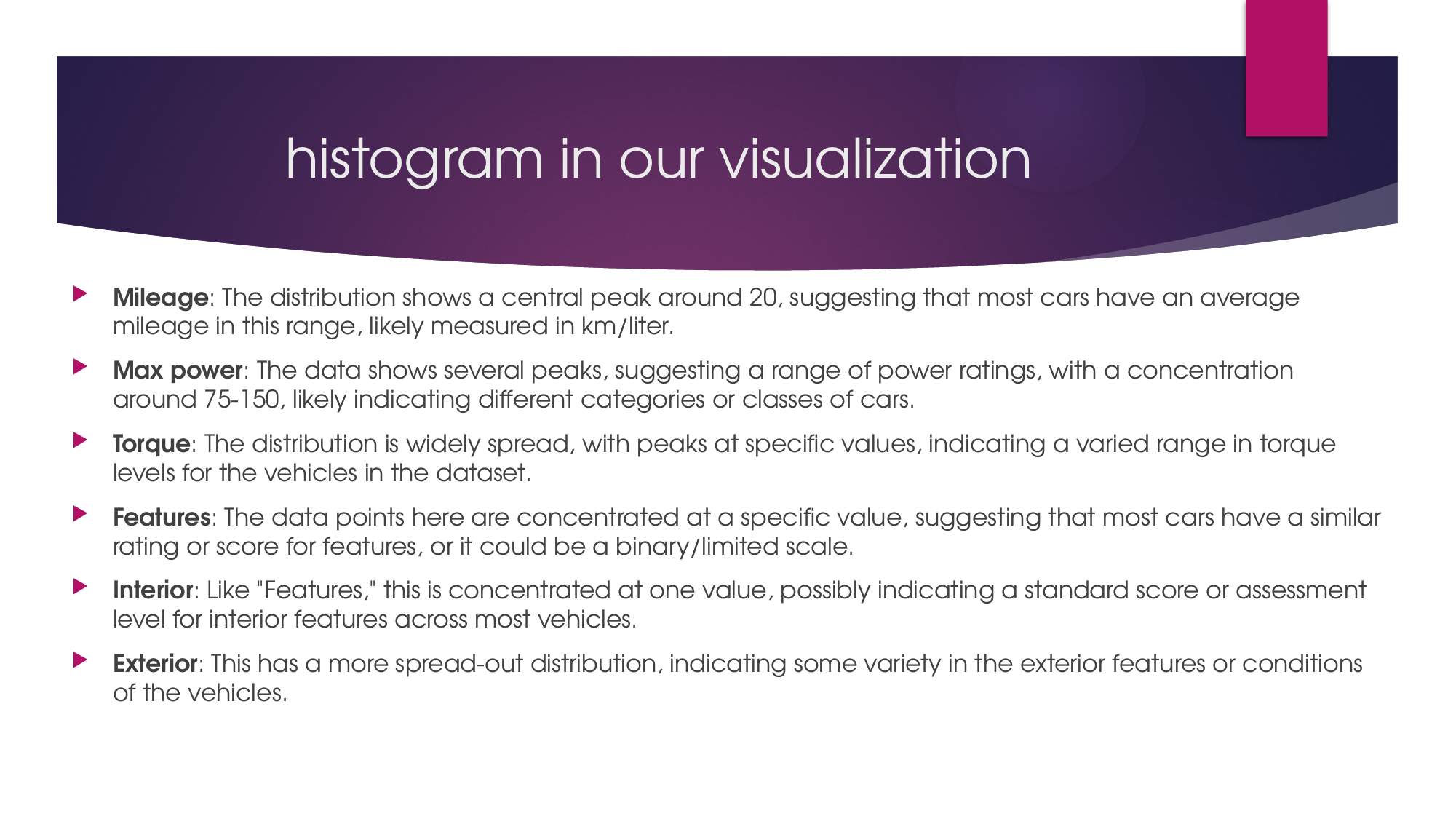

# histogram in our visualization
Mileage: The distribution shows a central peak around 20, suggesting that most cars have an average mileage in this range, likely measured in km/liter.
Max power: The data shows several peaks, suggesting a range of power ratings, with a concentration around 75-150, likely indicating different categories or classes of cars.
Torque: The distribution is widely spread, with peaks at specific values, indicating a varied range in torque levels for the vehicles in the dataset.
Features: The data points here are concentrated at a specific value, suggesting that most cars have a similar rating or score for features, or it could be a binary/limited scale.
Interior: Like "Features," this is concentrated at one value, possibly indicating a standard score or assessment level for interior features across most vehicles.
Exterior: This has a more spread-out distribution, indicating some variety in the exterior features or conditions of the vehicles.